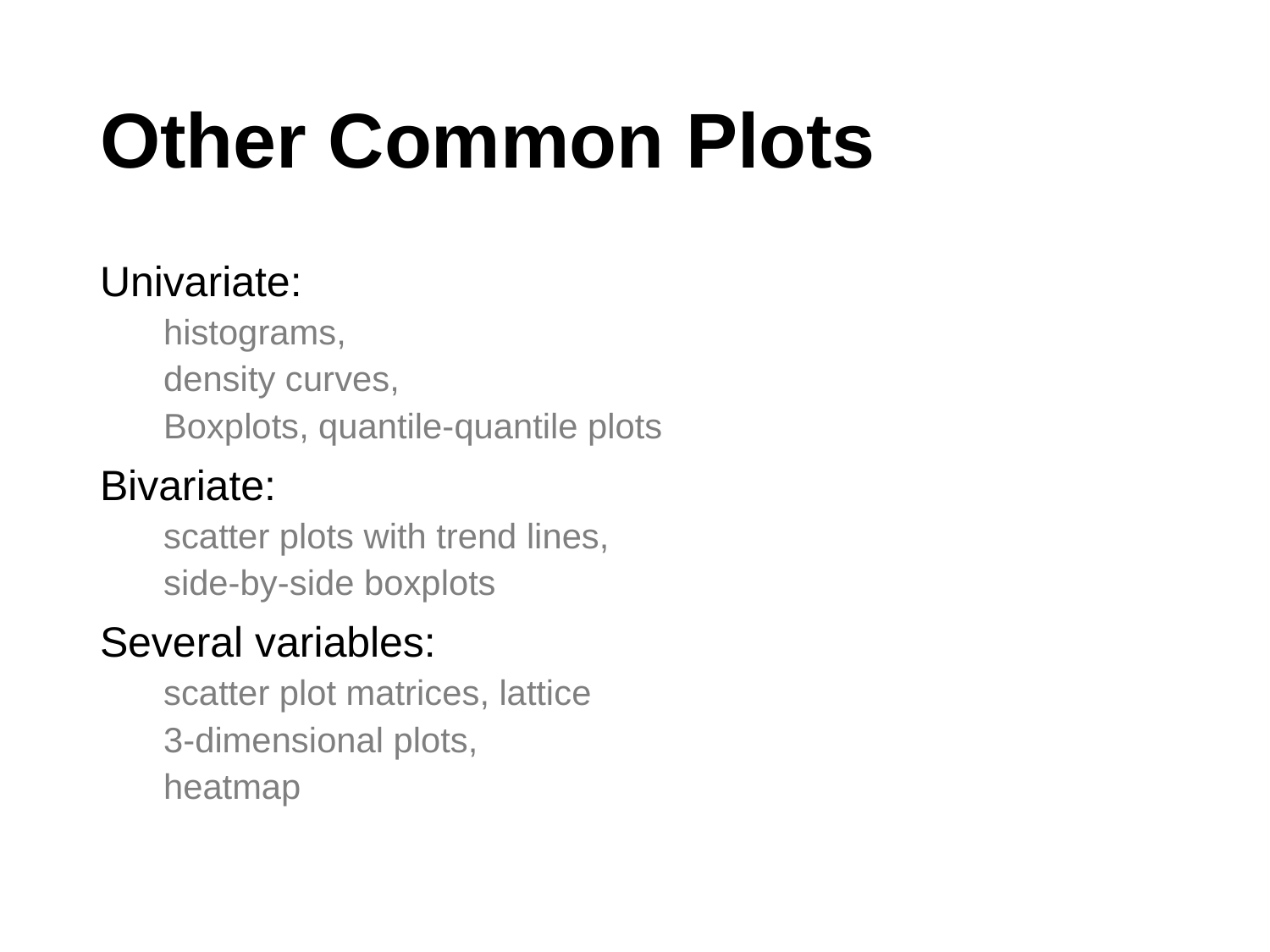

# Other Common Plots
Univariate:
histograms,
density curves,
Boxplots, quantile-quantile plots
Bivariate:
scatter plots with trend lines,
side-by-side boxplots
Several variables:
scatter plot matrices, lattice
3-dimensional plots,
heatmap